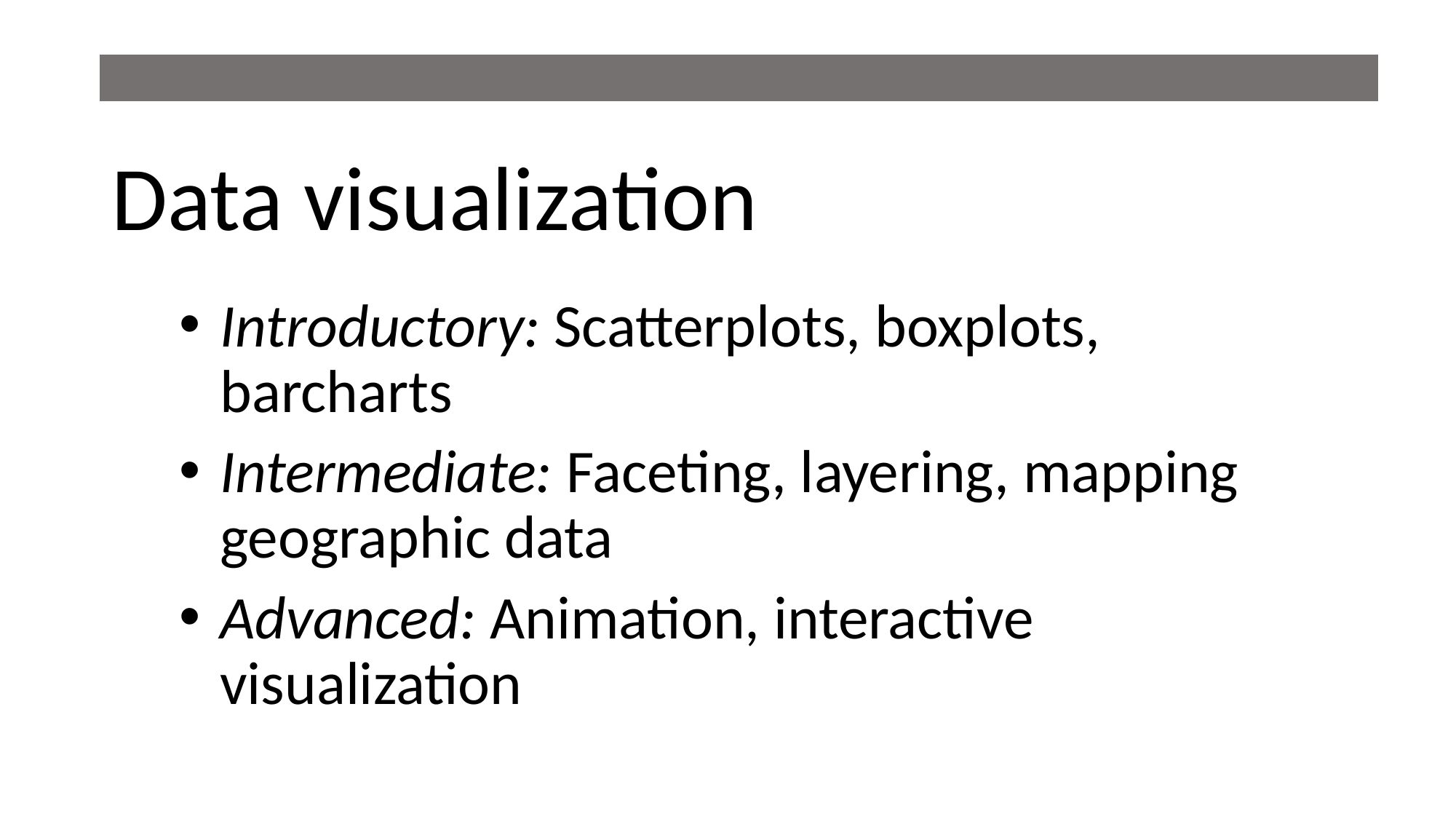

# Data visualization
Introductory: Scatterplots, boxplots, barcharts
Intermediate: Faceting, layering, mapping geographic data
Advanced: Animation, interactive visualization